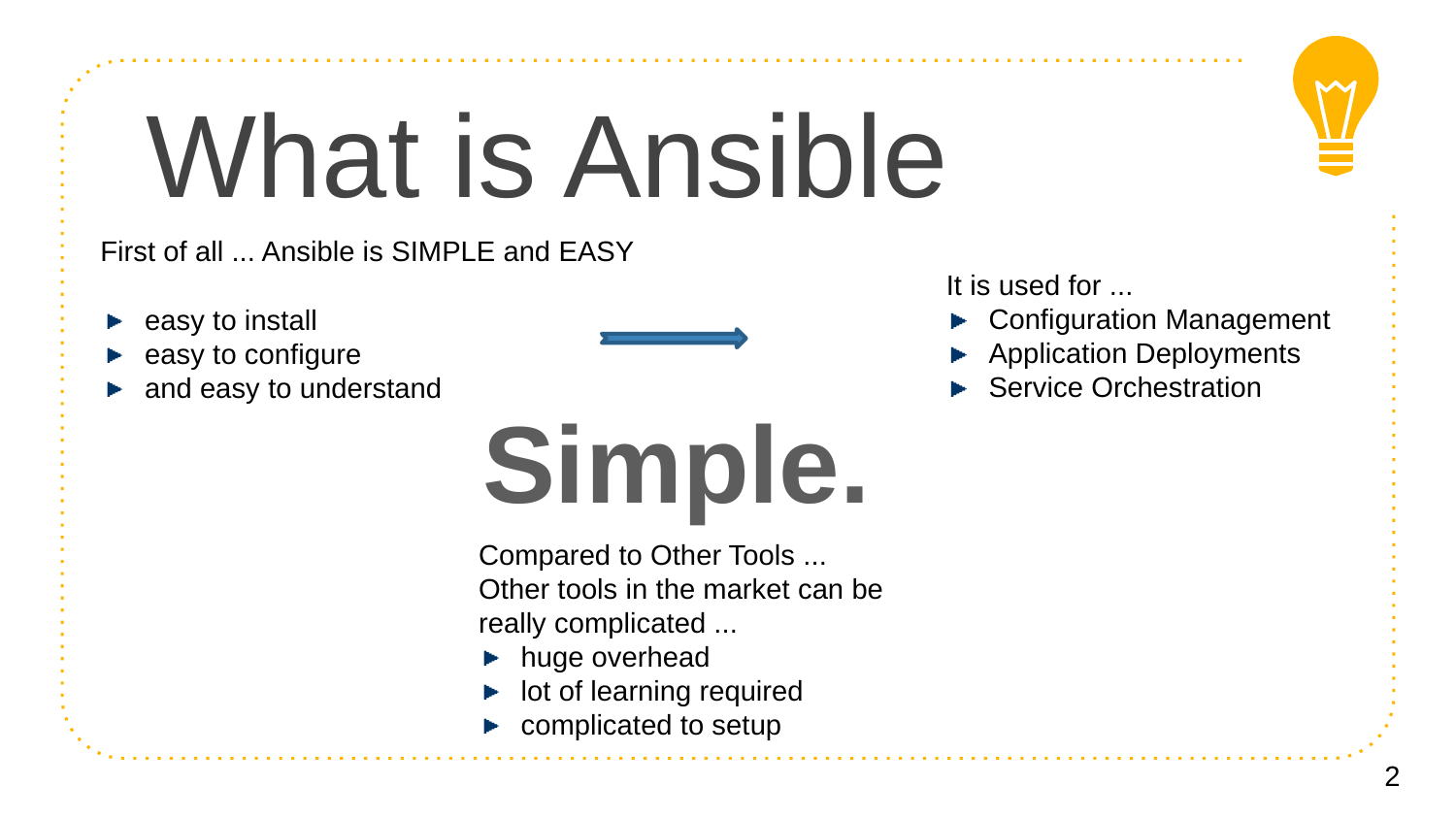

# What is Ansible
First of all ... Ansible is SIMPLE and EASY
It is used for ...
 Configuration Management
 Application Deployments
 Service Orchestration

 easy to install
 easy to configure
 and easy to understand

Simple.
Compared to Other Tools ...
Other tools in the market can be
really complicated ...
 huge overhead
 lot of learning required
 complicated to setup

2